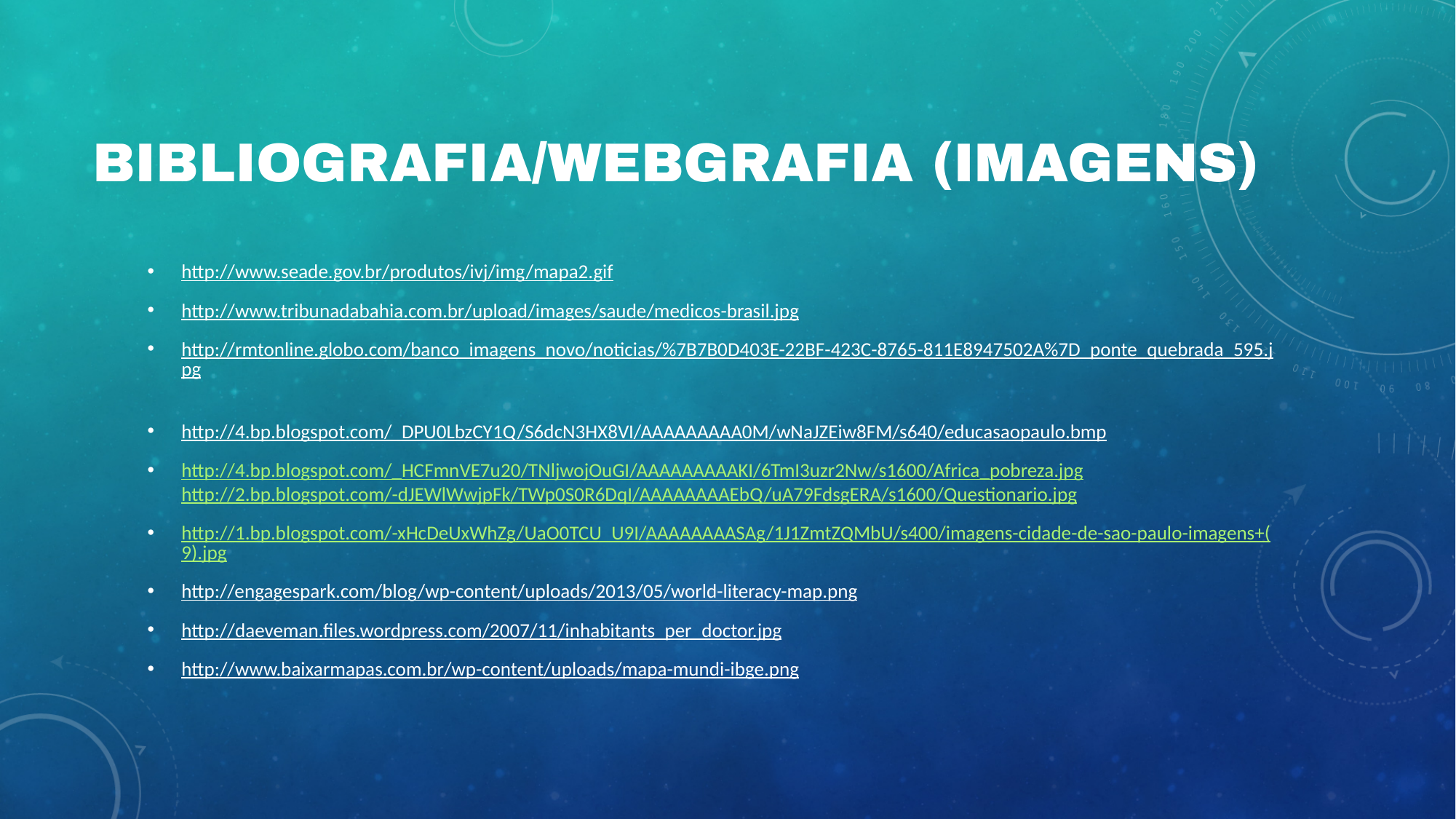

# Bibliografia/Webgrafia (Imagens)
http://www.seade.gov.br/produtos/ivj/img/mapa2.gif
http://www.tribunadabahia.com.br/upload/images/saude/medicos-brasil.jpg
http://rmtonline.globo.com/banco_imagens_novo/noticias/%7B7B0D403E-22BF-423C-8765-811E8947502A%7D_ponte_quebrada_595.jpg
http://4.bp.blogspot.com/_DPU0LbzCY1Q/S6dcN3HX8VI/AAAAAAAAA0M/wNaJZEiw8FM/s640/educasaopaulo.bmp
http://4.bp.blogspot.com/_HCFmnVE7u20/TNljwojOuGI/AAAAAAAAAKI/6TmI3uzr2Nw/s1600/Africa_pobreza.jpg http://2.bp.blogspot.com/-dJEWlWwjpFk/TWp0S0R6DqI/AAAAAAAAEbQ/uA79FdsgERA/s1600/Questionario.jpg
http://1.bp.blogspot.com/-xHcDeUxWhZg/UaO0TCU_U9I/AAAAAAAASAg/1J1ZmtZQMbU/s400/imagens-cidade-de-sao-paulo-imagens+(9).jpg
http://engagespark.com/blog/wp-content/uploads/2013/05/world-literacy-map.png
http://daeveman.files.wordpress.com/2007/11/inhabitants_per_doctor.jpg
http://www.baixarmapas.com.br/wp-content/uploads/mapa-mundi-ibge.png